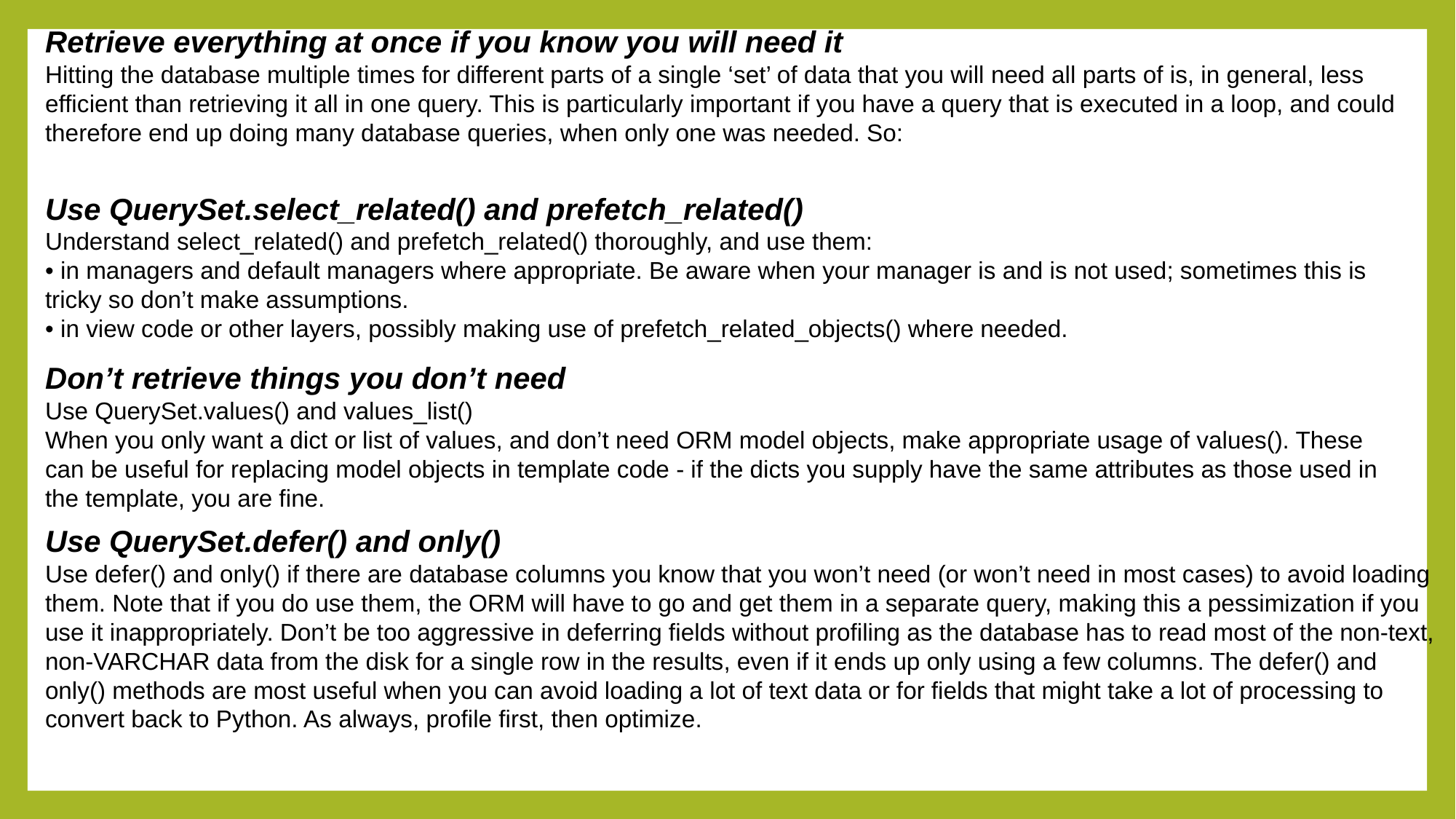

Retrieve everything at once if you know you will need it
Hitting the database multiple times for different parts of a single ‘set’ of data that you will need all parts of is, in general, less efficient than retrieving it all in one query. This is particularly important if you have a query that is executed in a loop, and could therefore end up doing many database queries, when only one was needed. So:
Use QuerySet.select_related() and prefetch_related()
Understand select_related() and prefetch_related() thoroughly, and use them:
• in managers and default managers where appropriate. Be aware when your manager is and is not used; sometimes this is tricky so don’t make assumptions.
• in view code or other layers, possibly making use of prefetch_related_objects() where needed.
Don’t retrieve things you don’t need
Use QuerySet.values() and values_list()
When you only want a dict or list of values, and don’t need ORM model objects, make appropriate usage of values(). These can be useful for replacing model objects in template code - if the dicts you supply have the same attributes as those used in the template, you are fine.
Use QuerySet.defer() and only()
Use defer() and only() if there are database columns you know that you won’t need (or won’t need in most cases) to avoid loading them. Note that if you do use them, the ORM will have to go and get them in a separate query, making this a pessimization if you use it inappropriately. Don’t be too aggressive in deferring fields without profiling as the database has to read most of the non-text, non-VARCHAR data from the disk for a single row in the results, even if it ends up only using a few columns. The defer() and only() methods are most useful when you can avoid loading a lot of text data or for fields that might take a lot of processing to convert back to Python. As always, profile first, then optimize.